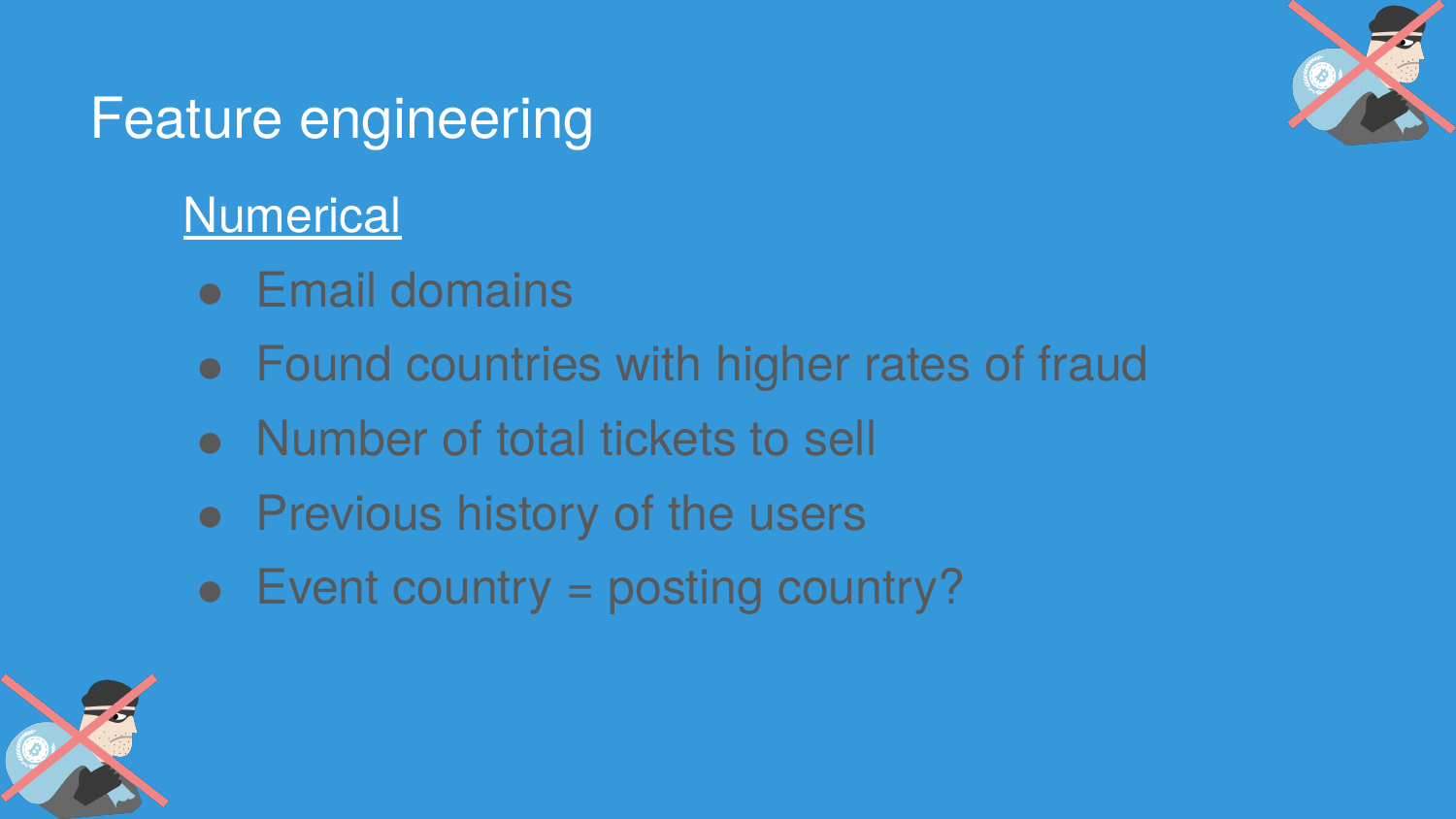

# Feature engineering
Numerical
Email domains
Found countries with higher rates of fraud
Number of total tickets to sell
Previous history of the users
Event country = posting country?